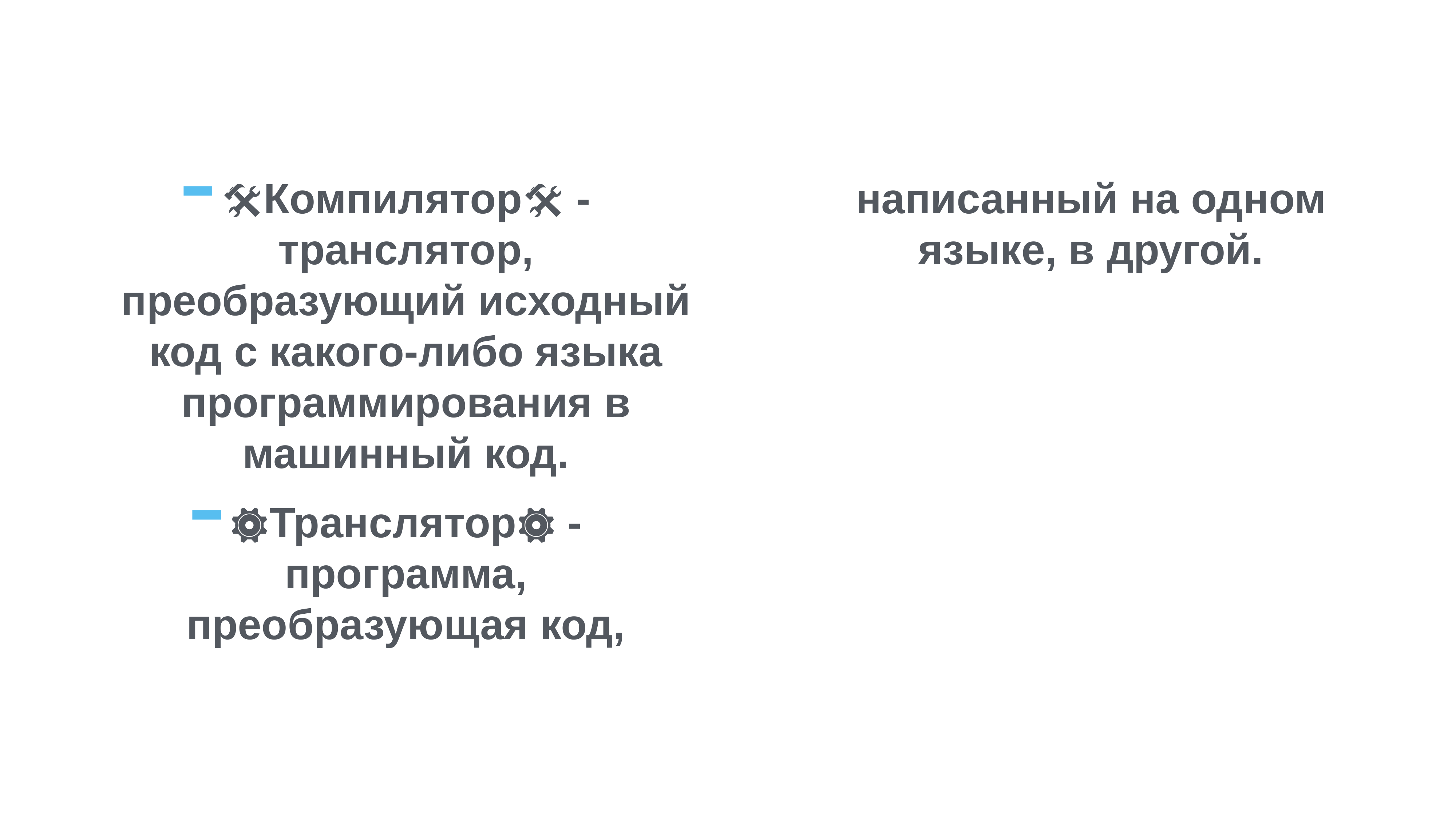

🛠Компилятор🛠 - транслятор, преобразующий исходный код с какого-либо языка программирования в машинный код.
⚙️Транслятор⚙️ - программа, преобразующая код, написанный на одном языке, в другой.